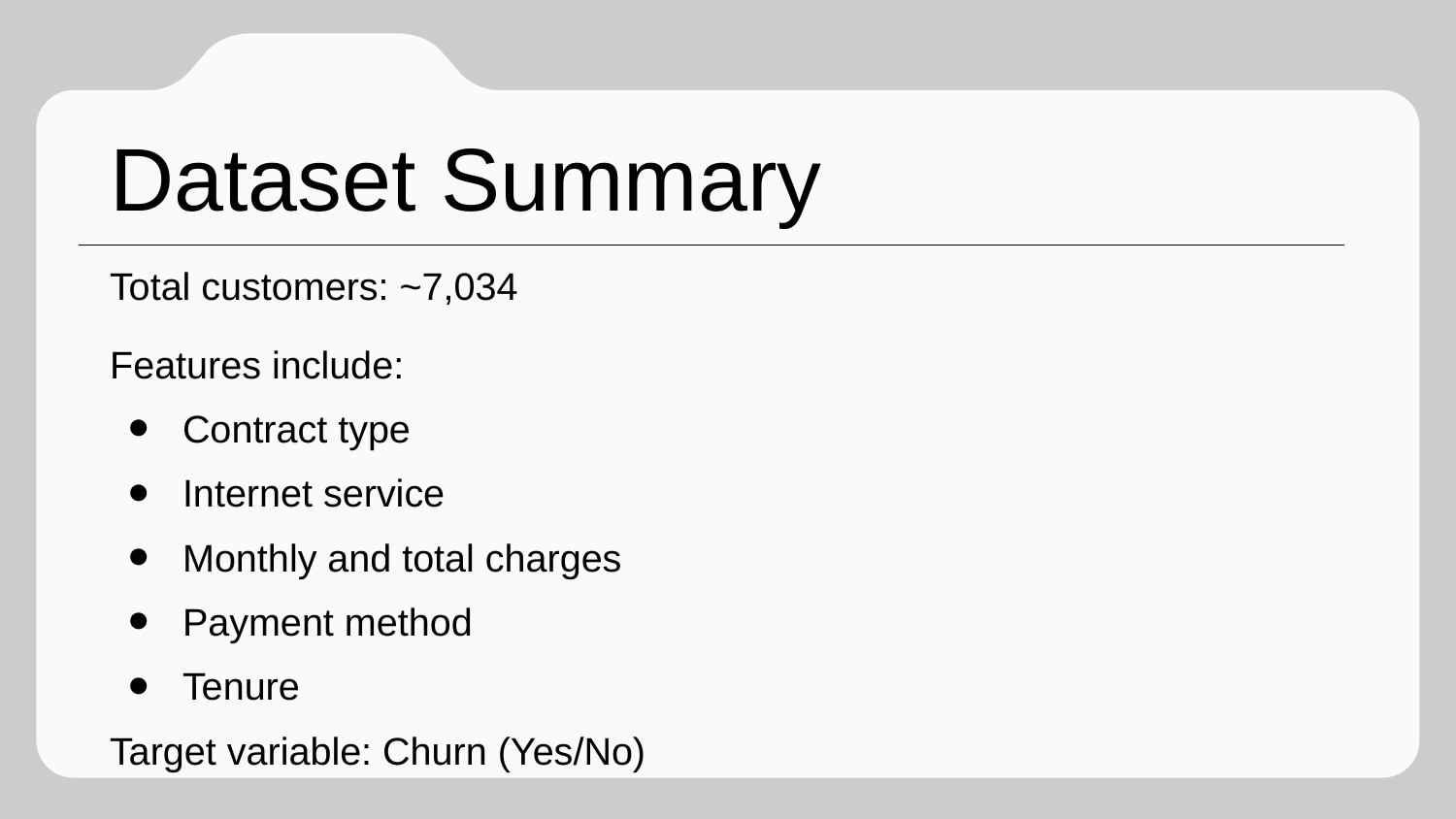

# Dataset Summary
Total customers: ~7,034
Features include:
Contract type
Internet service
Monthly and total charges
Payment method
Tenure
Target variable: Churn (Yes/No)